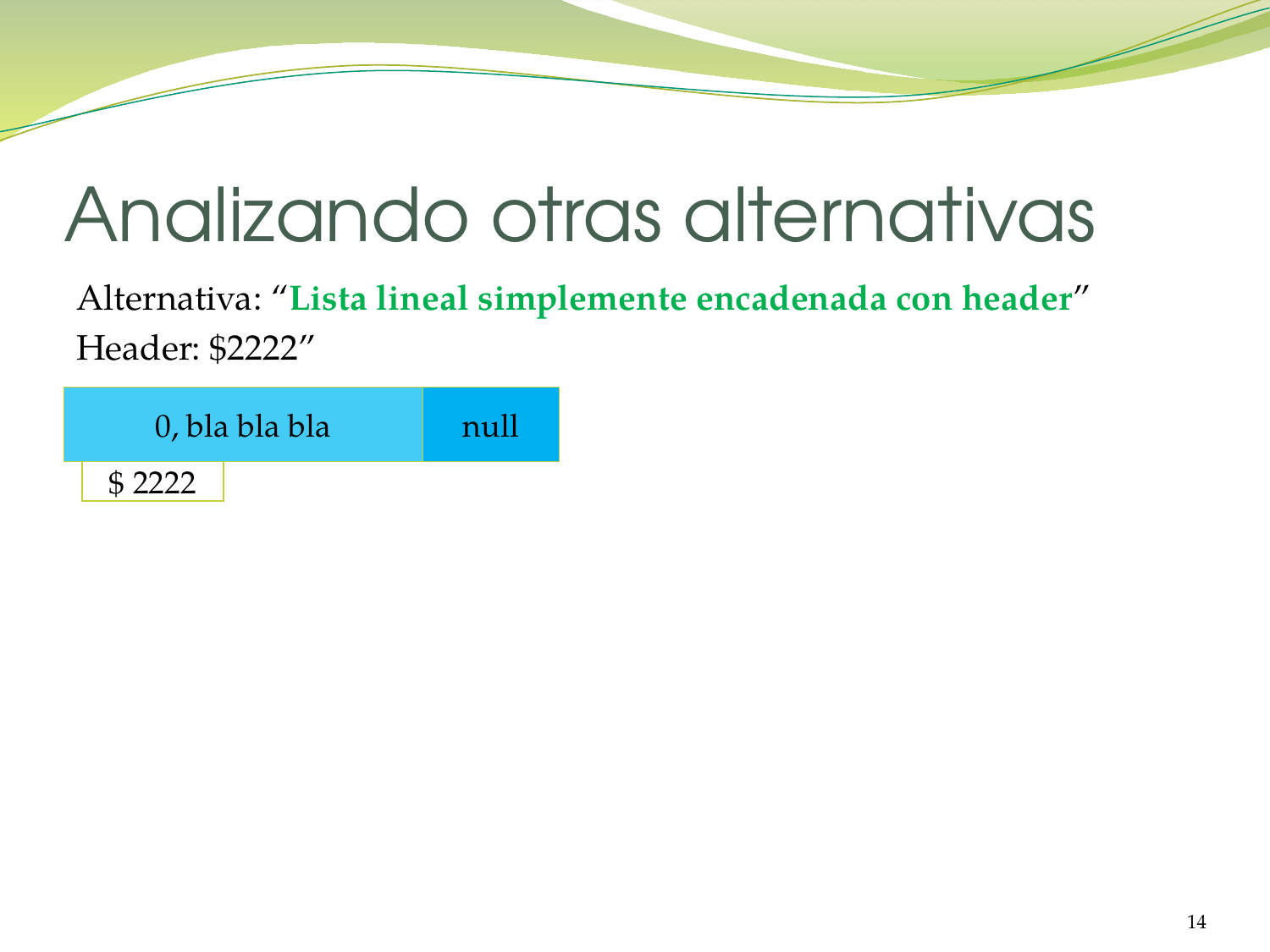

# Analizando otras alternativas
Alternativa: “Lista lineal simplemente encadenada con header”
Header: $2222”
null
0, bla bla bla
$ 2222
14